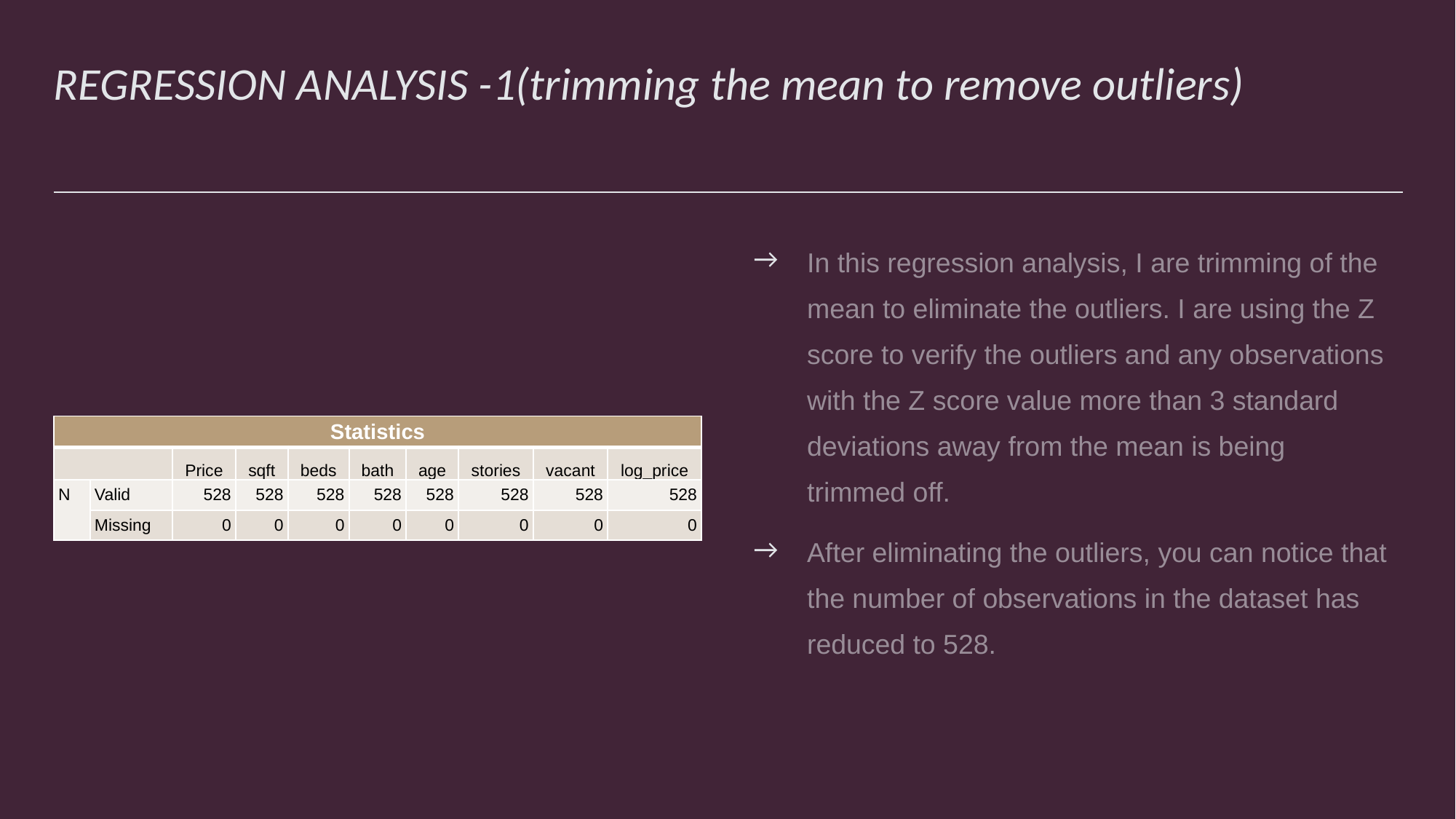

# REGRESSION ANALYSIS -1(trimming the mean to remove outliers)
In this regression analysis, I are trimming of the mean to eliminate the outliers. I are using the Z score to verify the outliers and any observations with the Z score value more than 3 standard deviations away from the mean is being trimmed off.
After eliminating the outliers, you can notice that the number of observations in the dataset has reduced to 528.

| Statistics |  |  |  |  |  |  |  |  |  |
| --- | --- | --- | --- | --- | --- | --- | --- | --- | --- |
|  |  | Price | sqft | beds | bath | age | stories | vacant | log\_price |
| N | Valid | 528 | 528 | 528 | 528 | 528 | 528 | 528 | 528 |
|  | Missing | 0 | 0 | 0 | 0 | 0 | 0 | 0 | 0 |